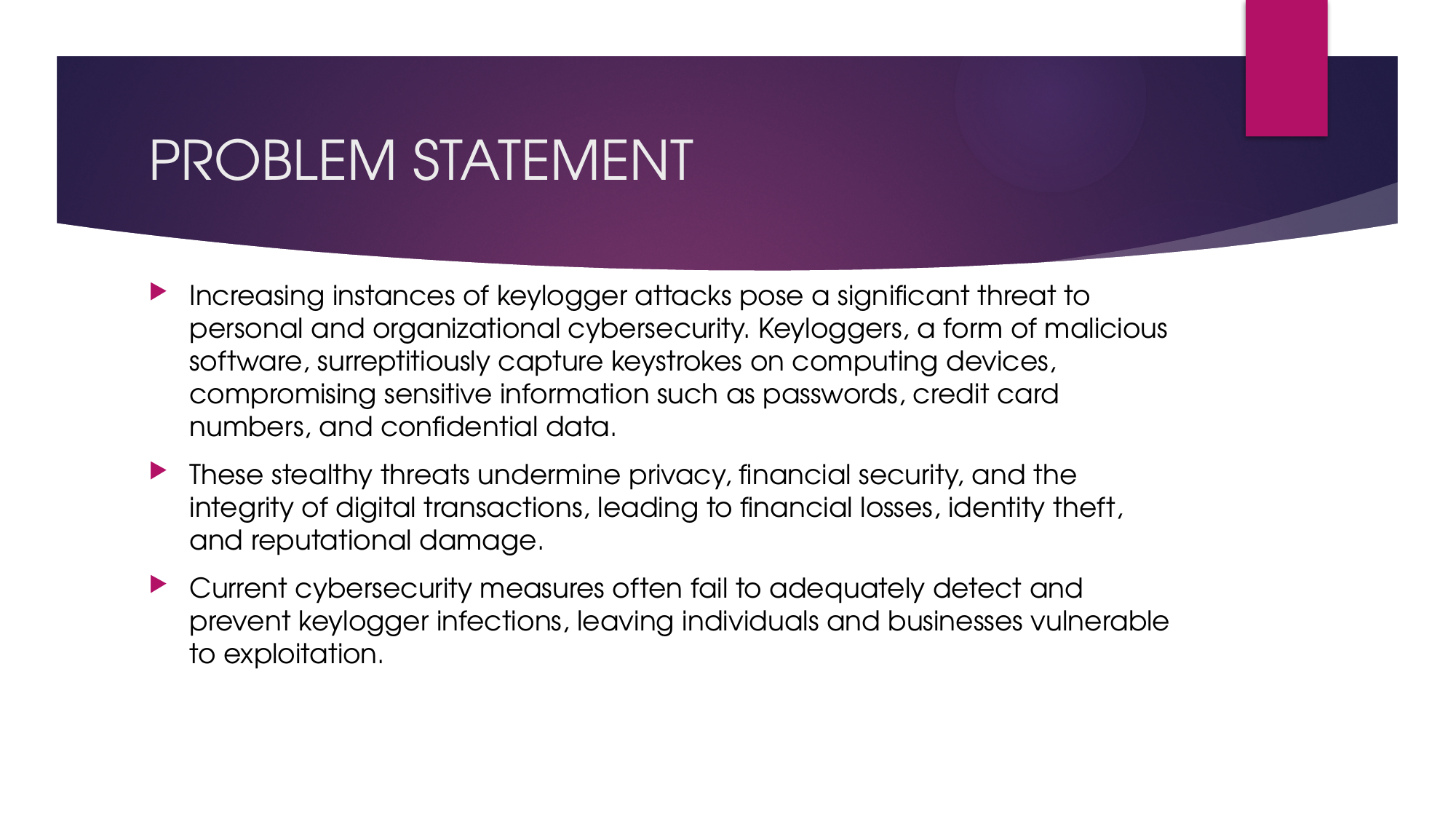

# PROBLEM STATEMENT

Increasing instances of keylogger attacks pose a significant threat to personal and organizational cybersecurity. Keyloggers, a form of malicious software, surreptitiously capture keystrokes on computing devices, compromising sensitive information such as passwords, credit card numbers, and confidential data.
These stealthy threats undermine privacy, financial security, and the integrity of digital transactions, leading to financial losses, identity theft, and reputational damage.
Current cybersecurity measures often fail to adequately detect and prevent keylogger infections, leaving individuals and businesses vulnerable to exploitation.